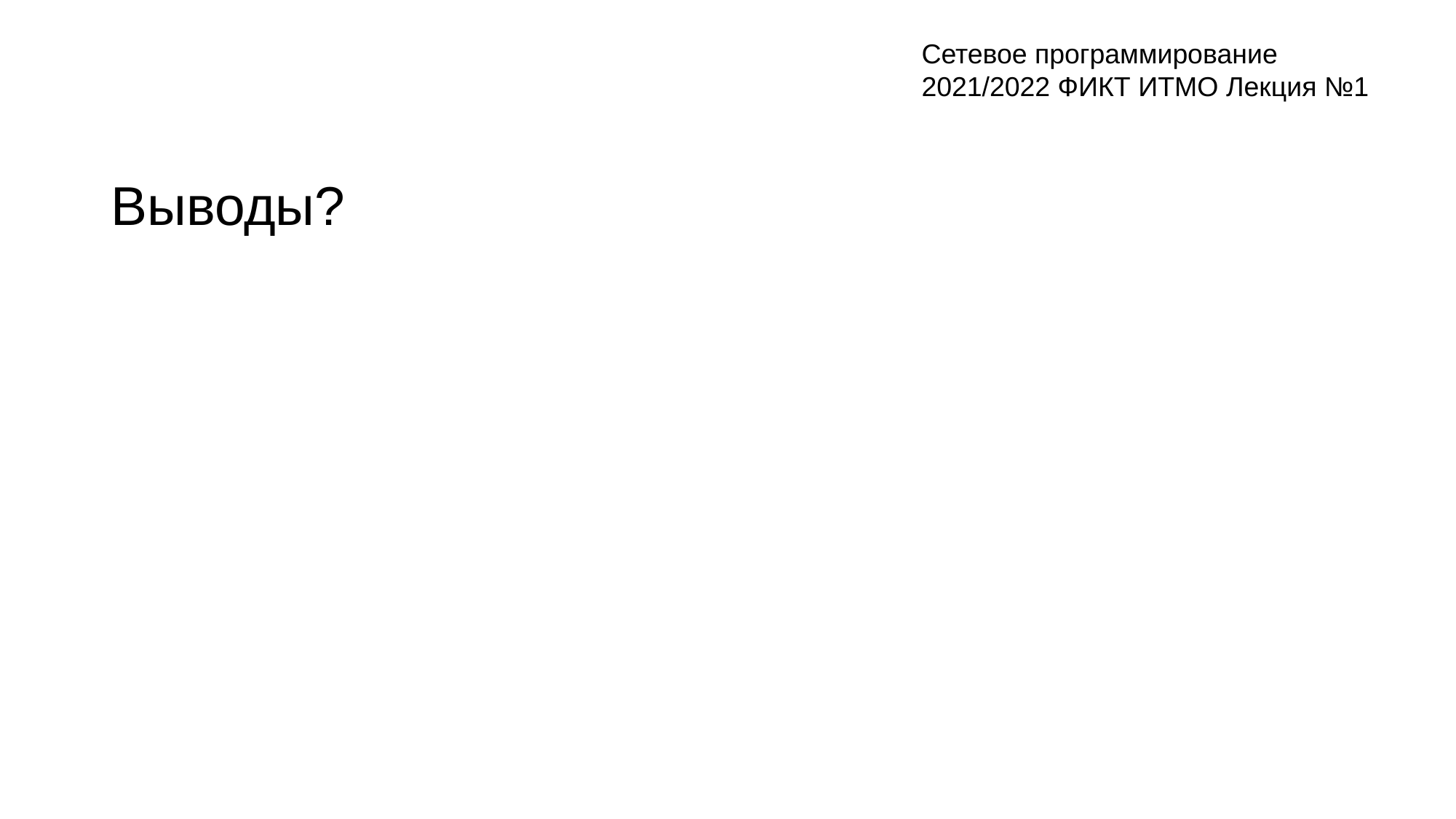

Сетевое программирование
2021/2022 ФИКТ ИТМО Лекция №1
# Выводы?